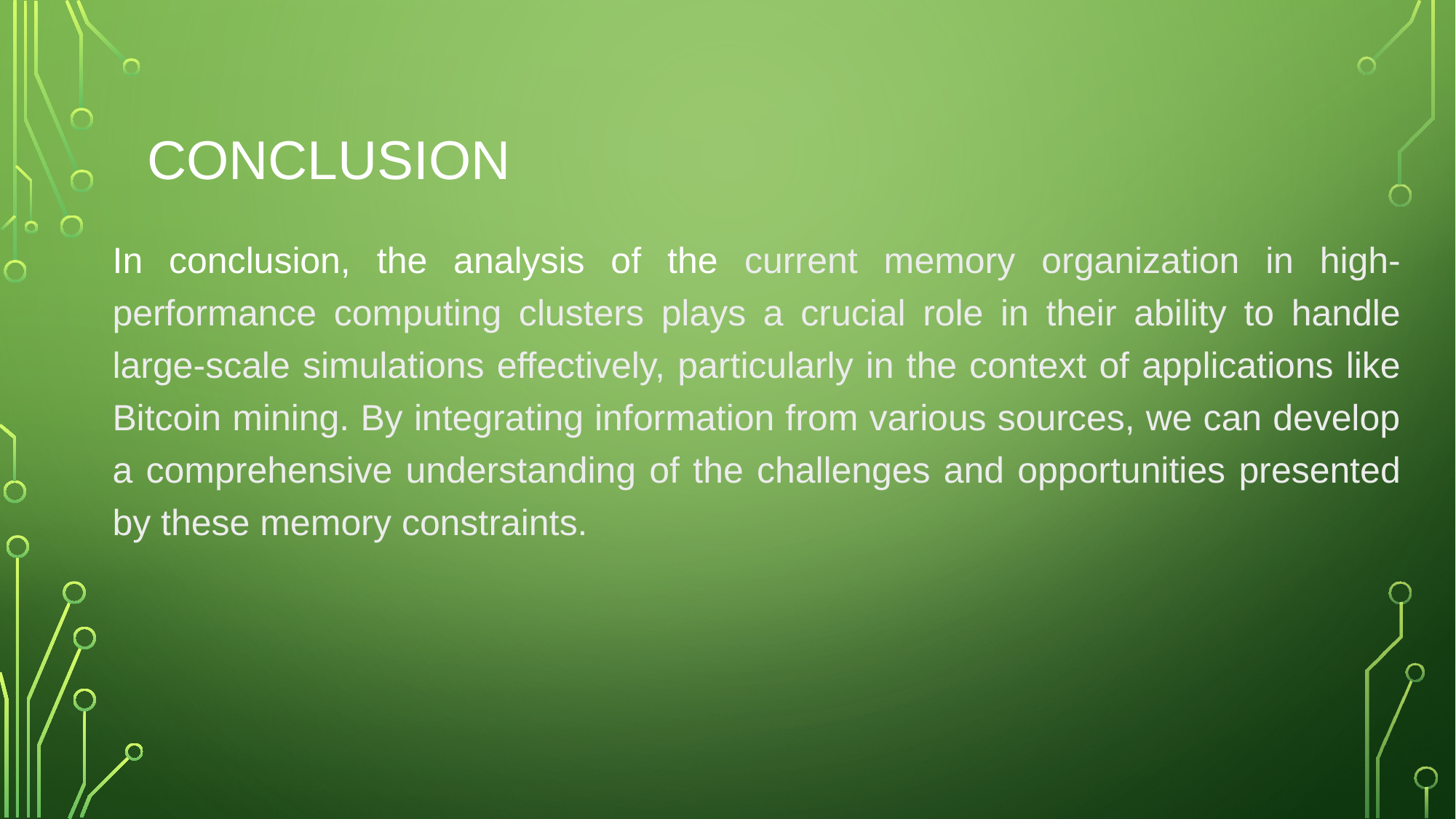

# Conclusion
In conclusion, the analysis of the current memory organization in high-performance computing clusters plays a crucial role in their ability to handle large-scale simulations effectively, particularly in the context of applications like Bitcoin mining. By integrating information from various sources, we can develop a comprehensive understanding of the challenges and opportunities presented by these memory constraints.